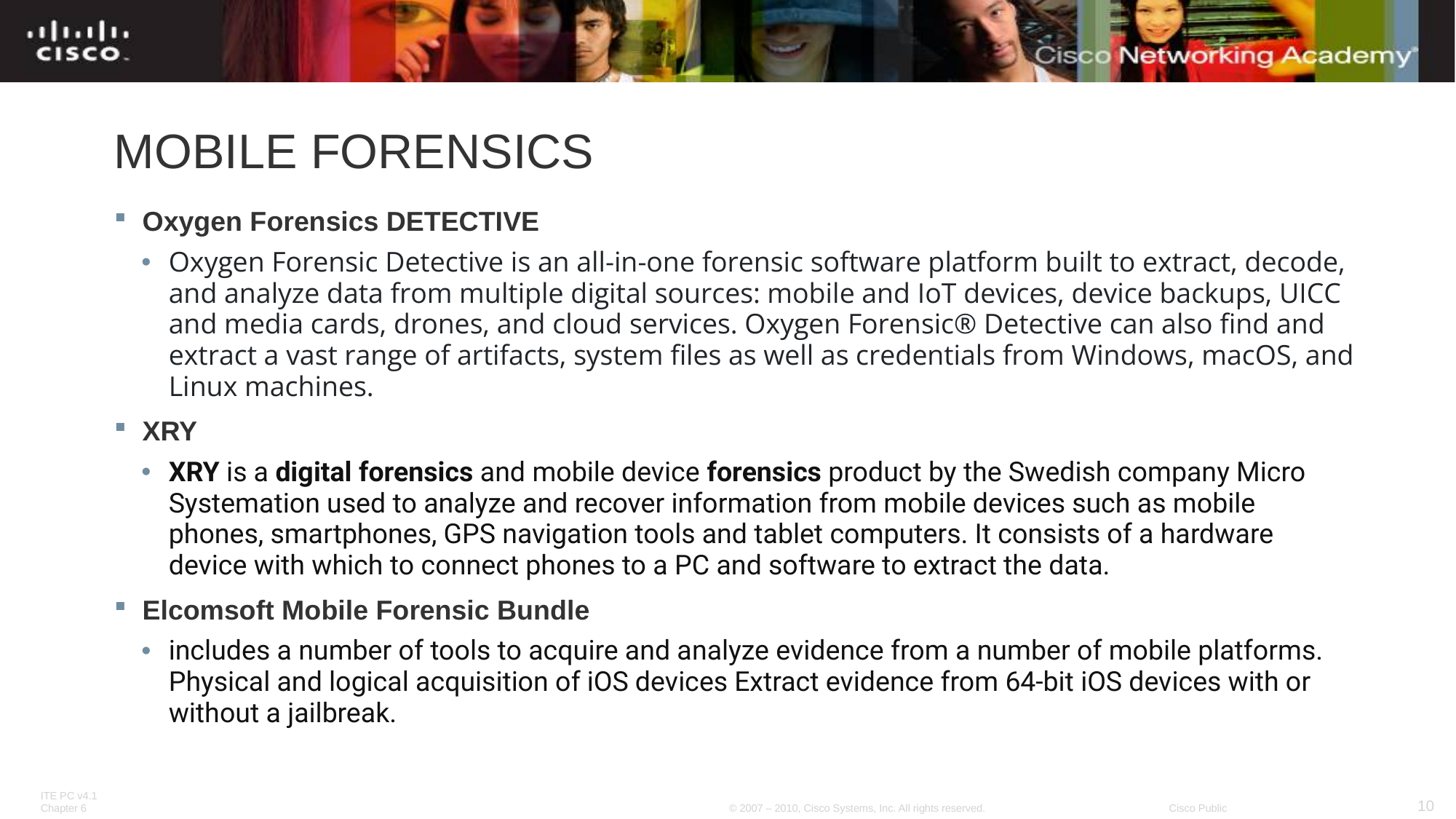

# MOBILE FORENSICS
Oxygen Forensics DETECTIVE
Oxygen Forensic Detective is an all-in-one forensic software platform built to extract, decode, and analyze data from multiple digital sources: mobile and IoT devices, device backups, UICC and media cards, drones, and cloud services. Oxygen Forensic® Detective can also find and extract a vast range of artifacts, system files as well as credentials from Windows, macOS, and Linux machines.
XRY
XRY is a digital forensics and mobile device forensics product by the Swedish company Micro Systemation used to analyze and recover information from mobile devices such as mobile phones, smartphones, GPS navigation tools and tablet computers. It consists of a hardware device with which to connect phones to a PC and software to extract the data.
Elcomsoft Mobile Forensic Bundle
includes a number of tools to acquire and analyze evidence from a number of mobile platforms. Physical and logical acquisition of iOS devices Extract evidence from 64-bit iOS devices with or without a jailbreak.